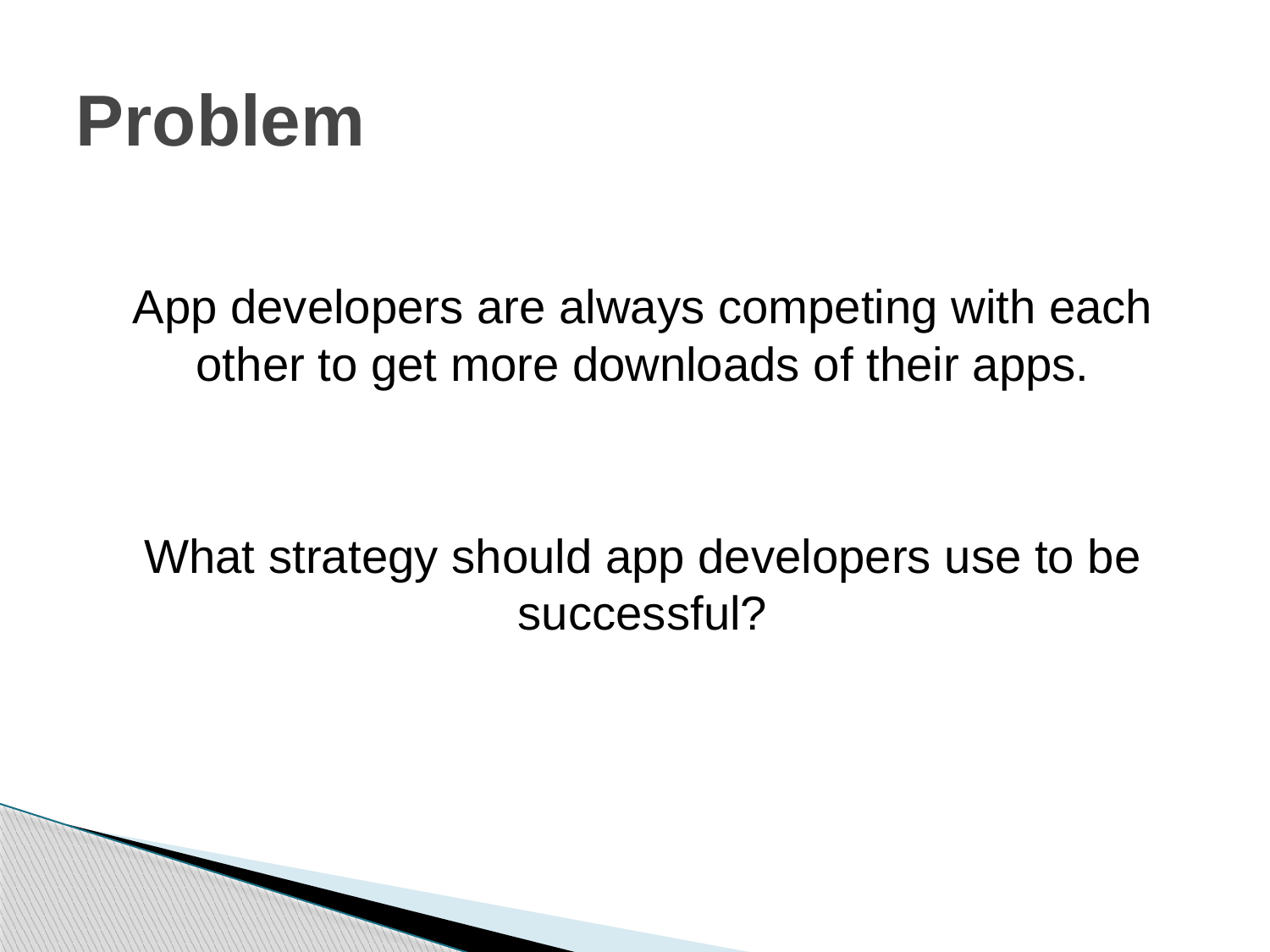

# Problem

App developers are always competing with each other to get more downloads of their apps.

What strategy should app developers use to be successful?